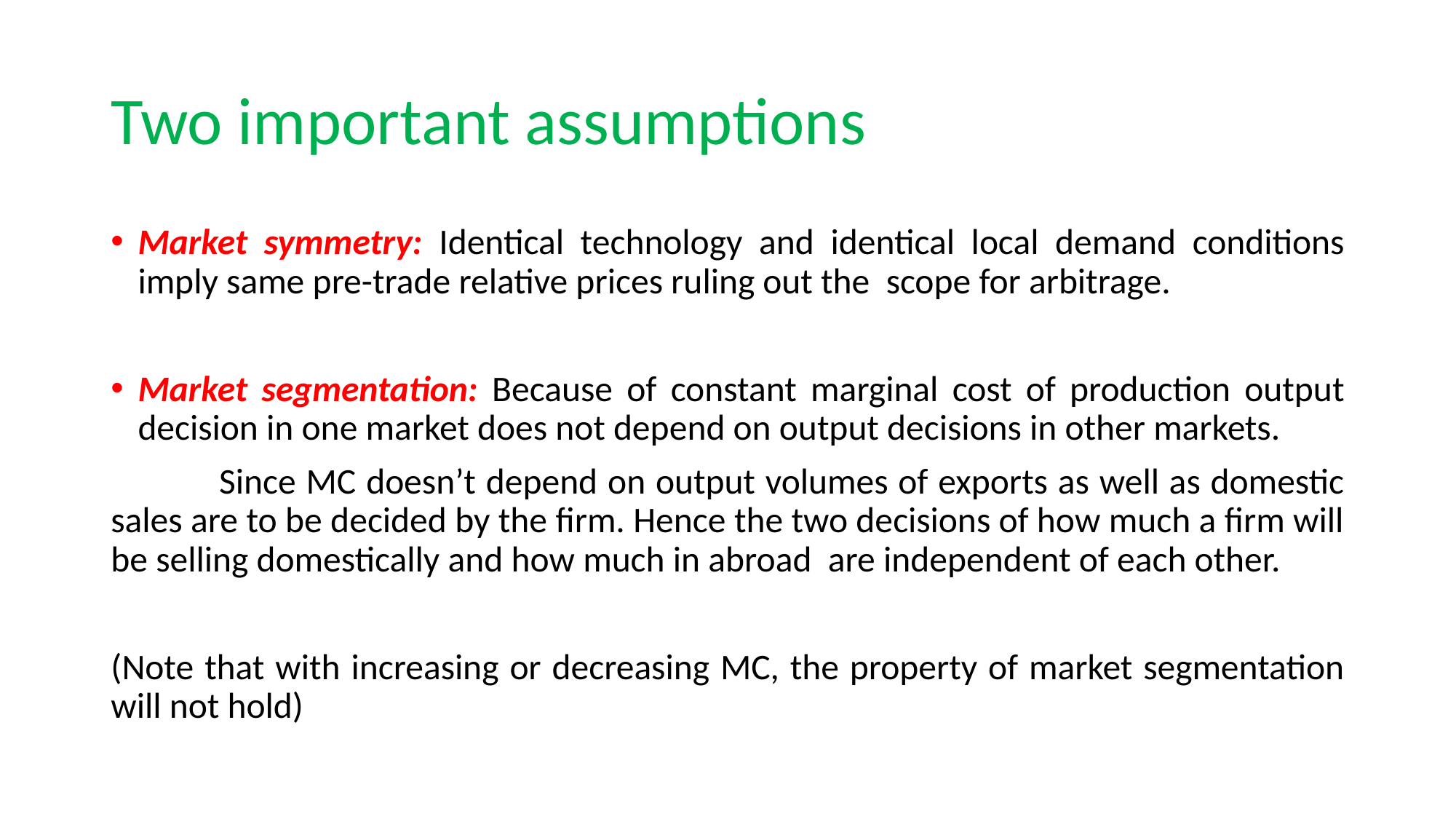

# Two important assumptions
Market symmetry: Identical technology and identical local demand conditions imply same pre-trade relative prices ruling out the  scope for arbitrage.

Market segmentation: Because of constant marginal cost of production output decision in one market does not depend on output decisions in other markets.
		Since MC doesn’t depend on output volumes of exports as well as domestic sales are to be decided by the firm. Hence the two decisions of how much a firm will be selling domestically and how much in abroad  are independent of each other.

(Note that with increasing or decreasing MC, the property of market segmentation will not hold)